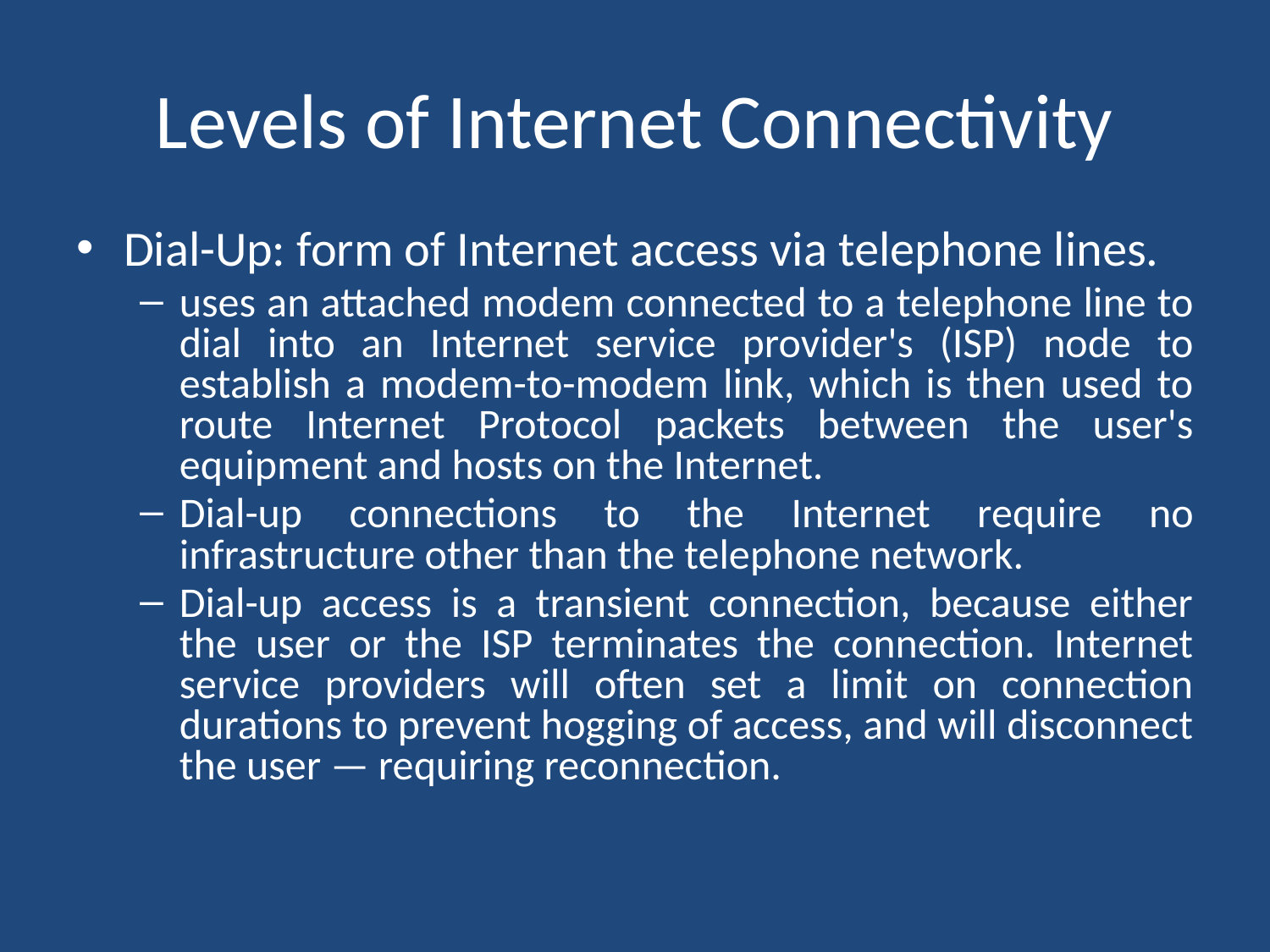

# Levels of Internet Connectivity
Dial-Up: form of Internet access via telephone lines.
uses an attached modem connected to a telephone line to dial into an Internet service provider's (ISP) node to establish a modem-to-modem link, which is then used to route Internet Protocol packets between the user's equipment and hosts on the Internet.
Dial-up connections to the Internet require no infrastructure other than the telephone network.
Dial-up access is a transient connection, because either the user or the ISP terminates the connection. Internet service providers will often set a limit on connection durations to prevent hogging of access, and will disconnect the user — requiring reconnection.